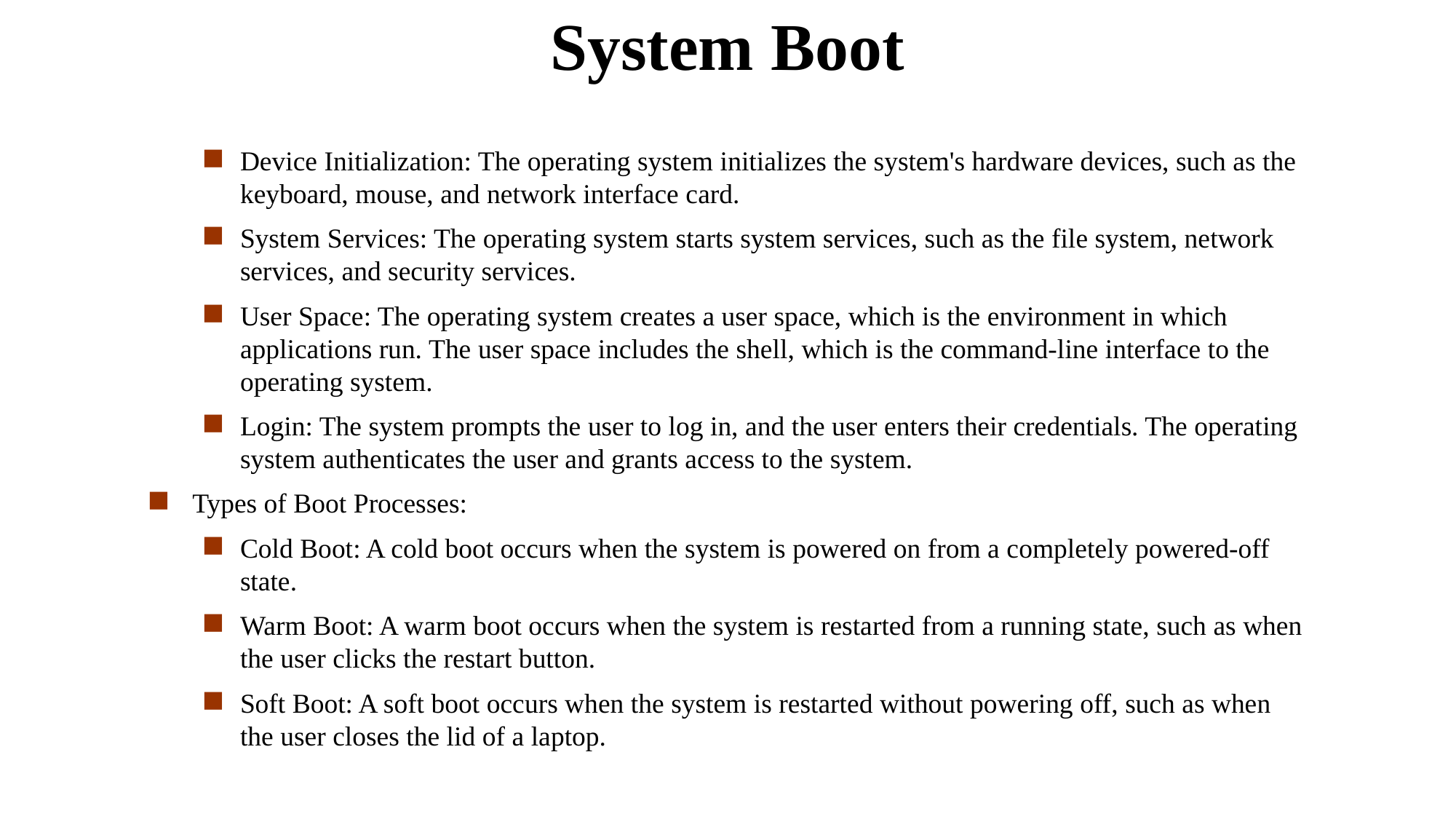

System Boot
Device Initialization: The operating system initializes the system's hardware devices, such as the keyboard, mouse, and network interface card.
System Services: The operating system starts system services, such as the file system, network services, and security services.
User Space: The operating system creates a user space, which is the environment in which applications run. The user space includes the shell, which is the command-line interface to the operating system.
Login: The system prompts the user to log in, and the user enters their credentials. The operating system authenticates the user and grants access to the system.
Types of Boot Processes:
Cold Boot: A cold boot occurs when the system is powered on from a completely powered-off state.
Warm Boot: A warm boot occurs when the system is restarted from a running state, such as when the user clicks the restart button.
Soft Boot: A soft boot occurs when the system is restarted without powering off, such as when the user closes the lid of a laptop.